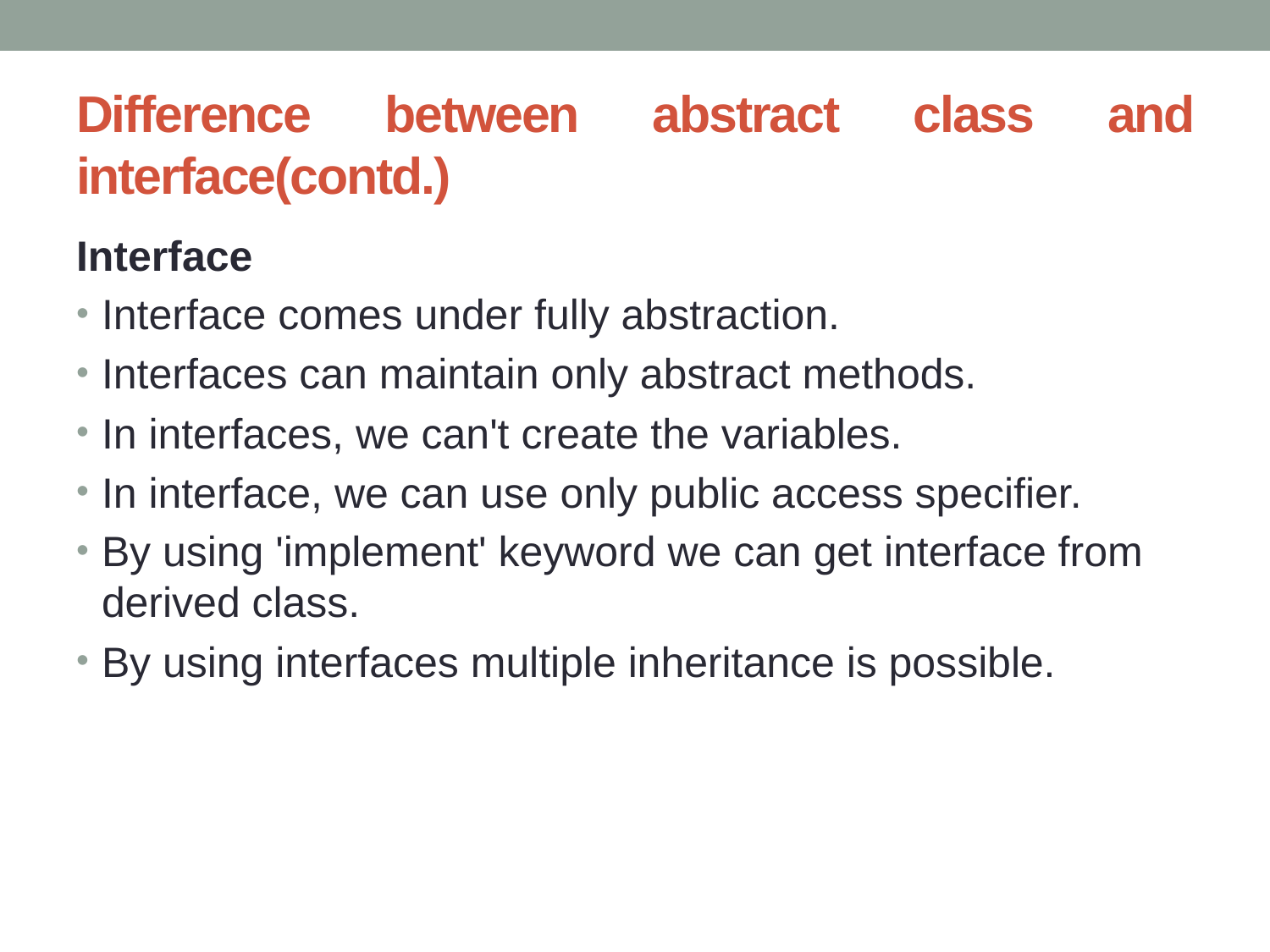

# Difference between abstract class and interface(contd.)
Interface
Interface comes under fully abstraction.
Interfaces can maintain only abstract methods.
In interfaces, we can't create the variables.
In interface, we can use only public access specifier.
By using 'implement' keyword we can get interface from derived class.
By using interfaces multiple inheritance is possible.